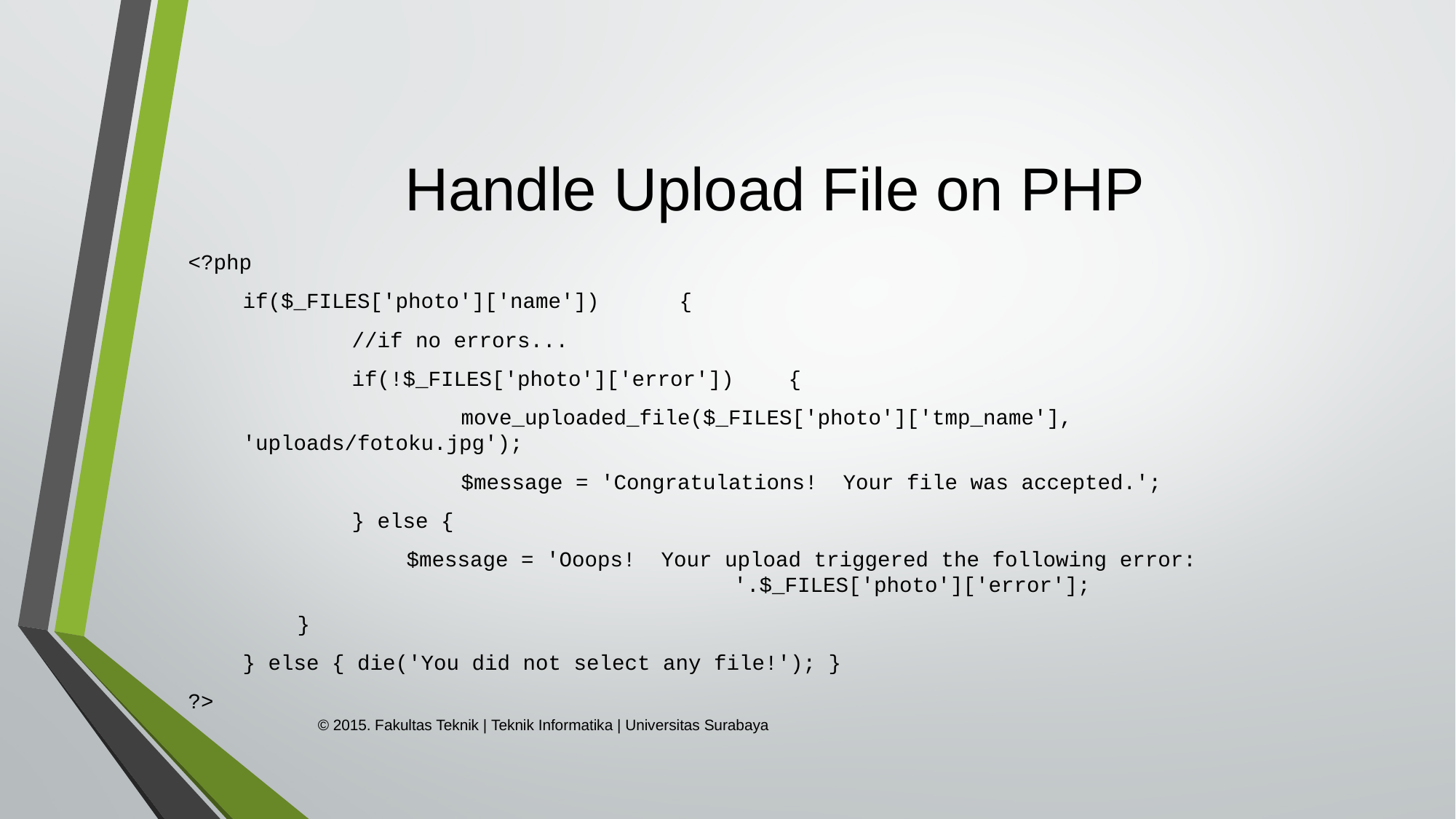

# Handle Upload File on PHP
<?php
if($_FILES['photo']['name']) 	{
	//if no errors...
	if(!$_FILES['photo']['error'])	{
		move_uploaded_file($_FILES['photo']['tmp_name'], 'uploads/fotoku.jpg');
		$message = 'Congratulations!  Your file was accepted.';
	} else {
    	$message = 'Ooops!  Your upload triggered the following error:   					'.$_FILES['photo']['error'];
}
} else { die('You did not select any file!'); }
?>
© 2015. Fakultas Teknik | Teknik Informatika | Universitas Surabaya